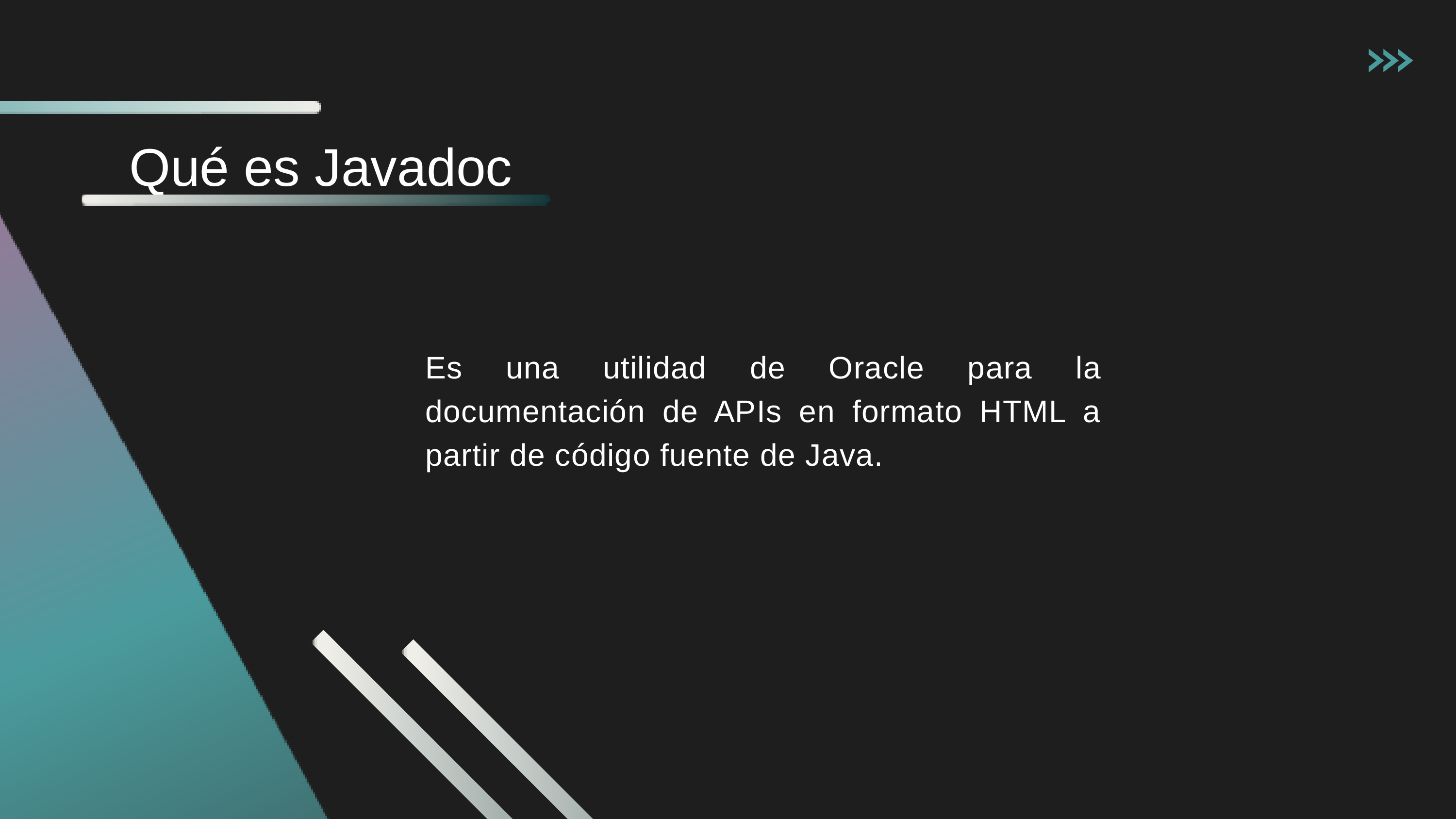

Qué es Javadoc

Es una utilidad de Oracle para la documentación de APIs en formato HTML a partir de código fuente de Java.